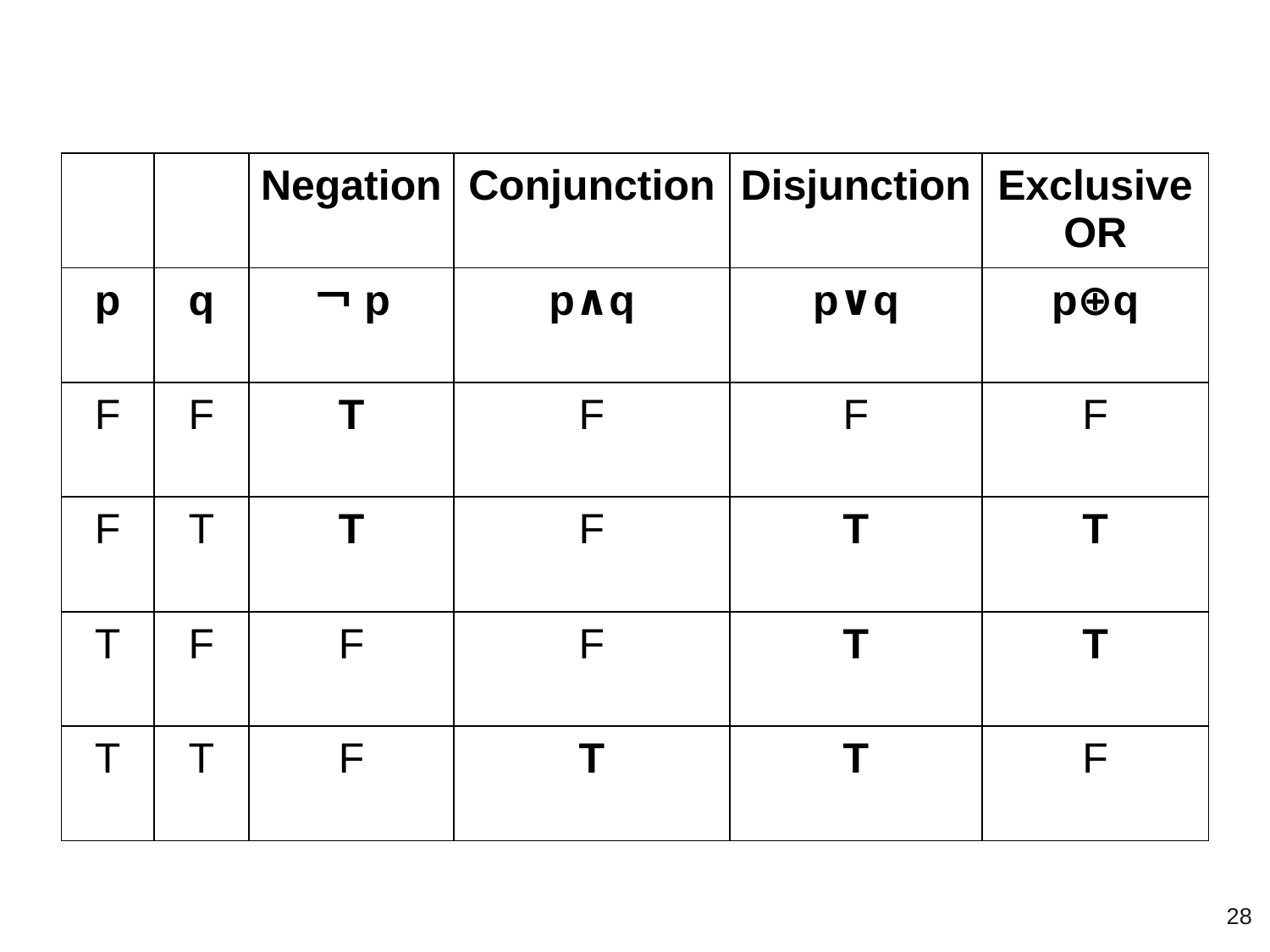

|  |  | Negation | Conjunction | Disjunction | Exclusive OR |
| --- | --- | --- | --- | --- | --- |
| p | q | ￢p | p∧q | p∨q | p⊕q |
| F | F | T | F | F | F |
| F | T | T | F | T | T |
| T | F | F | F | T | T |
| T | T | F | T | T | F |
28